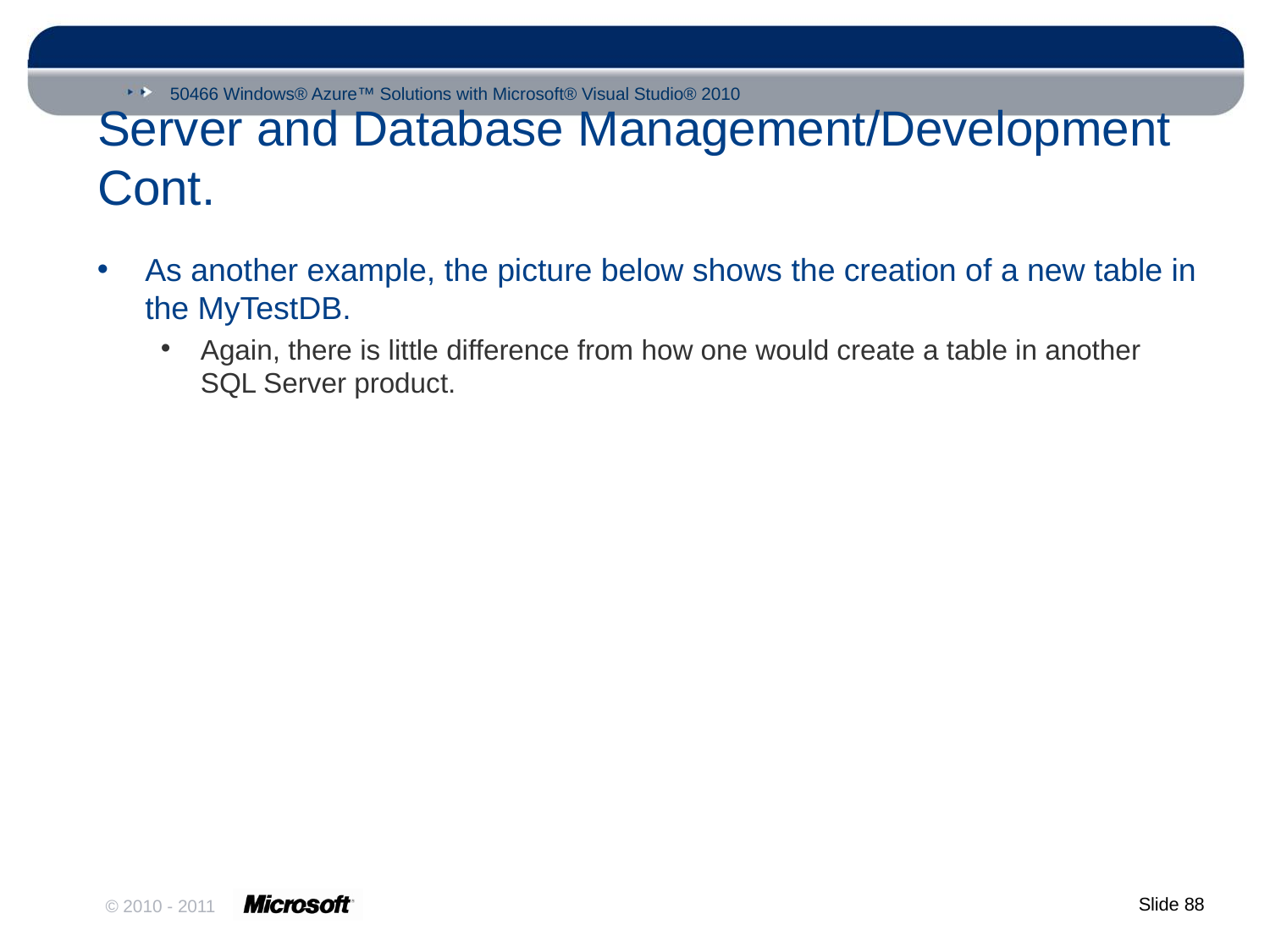

# Server and Database Management/Development Cont.
As another example, the picture below shows the creation of a new table in the MyTestDB.
Again, there is little difference from how one would create a table in another SQL Server product.